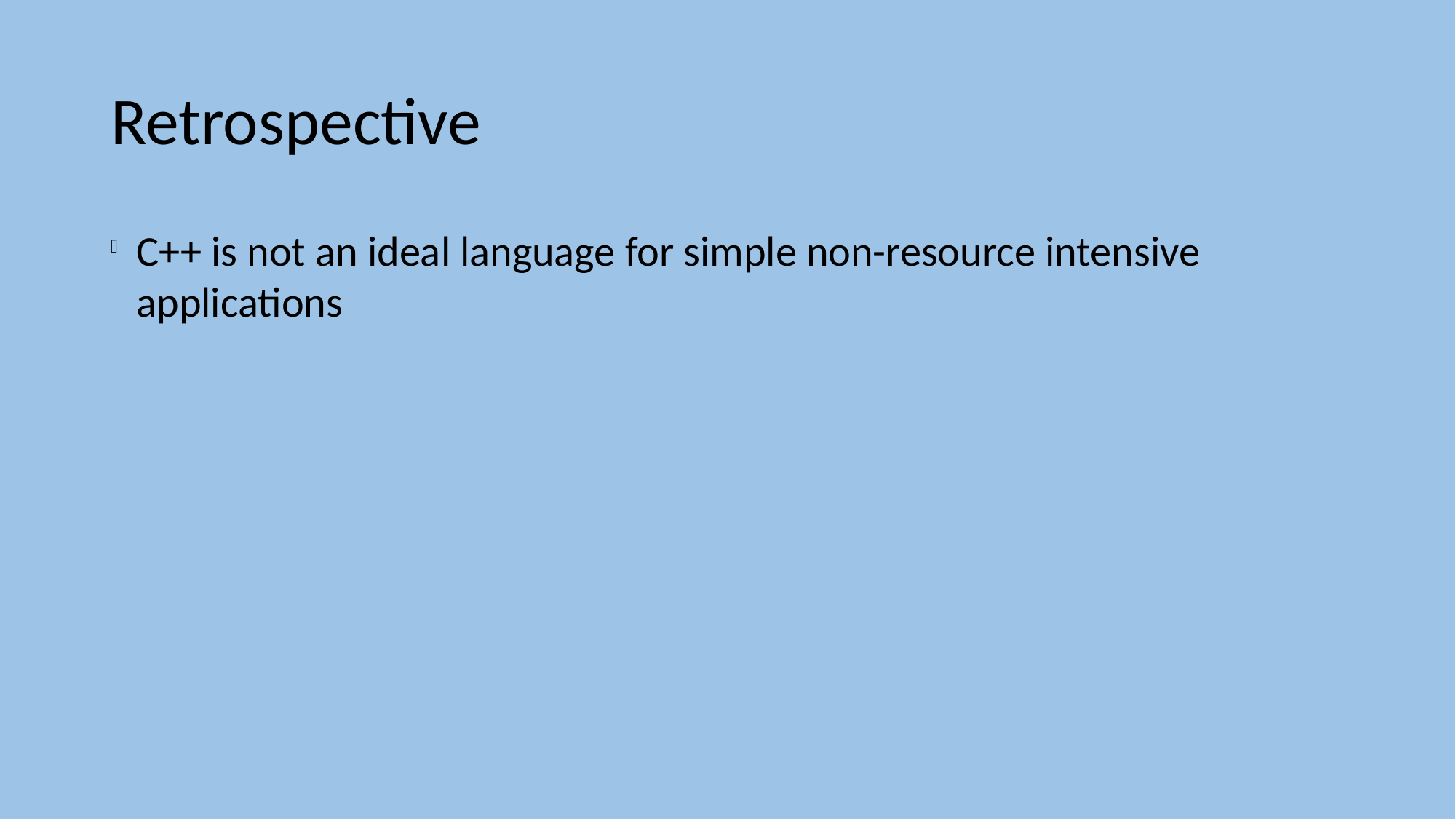

Retrospective
C++ is not an ideal language for simple non-resource intensive applications